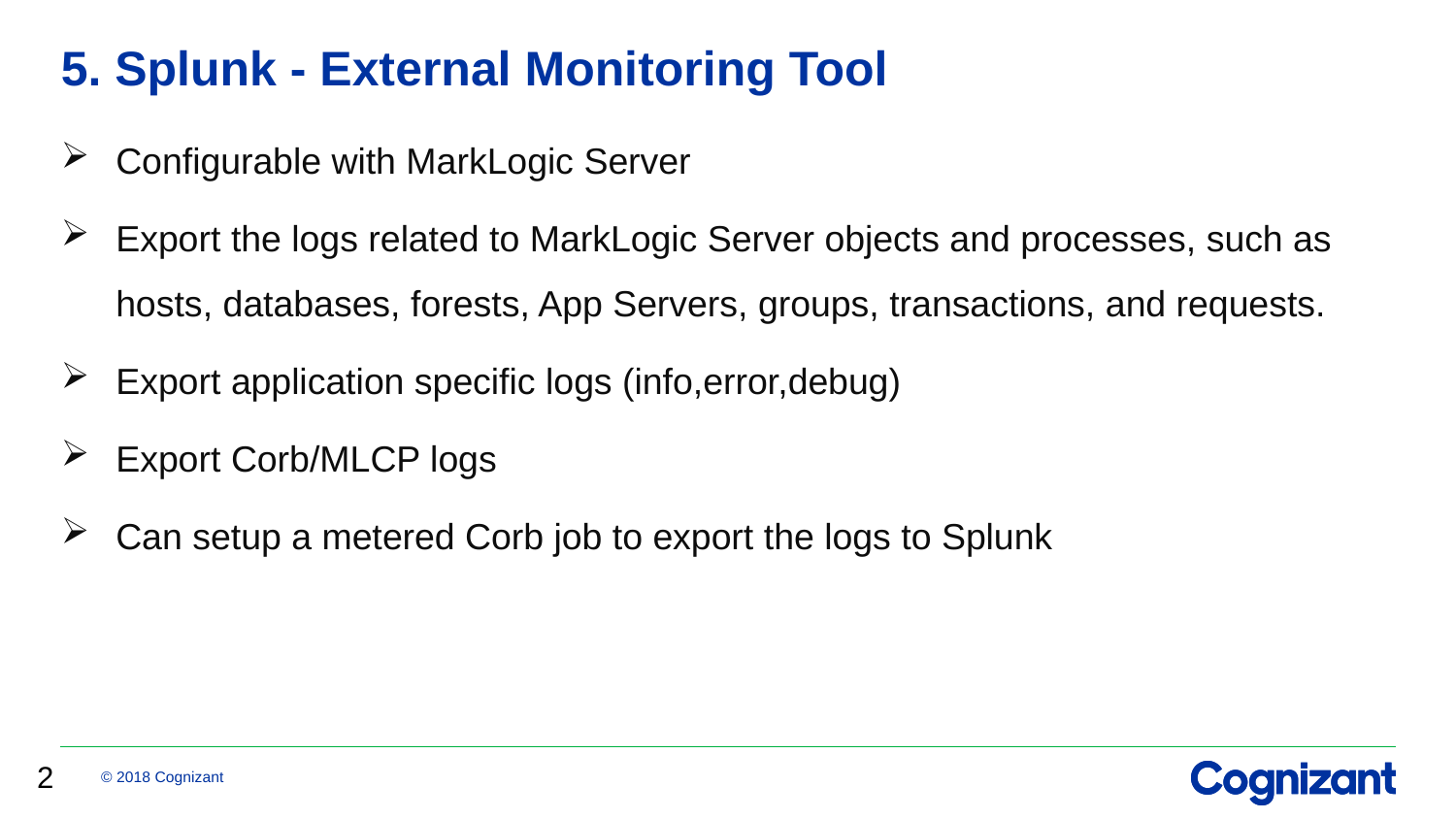

# 5. Splunk - External Monitoring Tool
Configurable with MarkLogic Server
Export the logs related to MarkLogic Server objects and processes, such as hosts, databases, forests, App Servers, groups, transactions, and requests.
Export application specific logs (info,error,debug)
Export Corb/MLCP logs
Can setup a metered Corb job to export the logs to Splunk
2